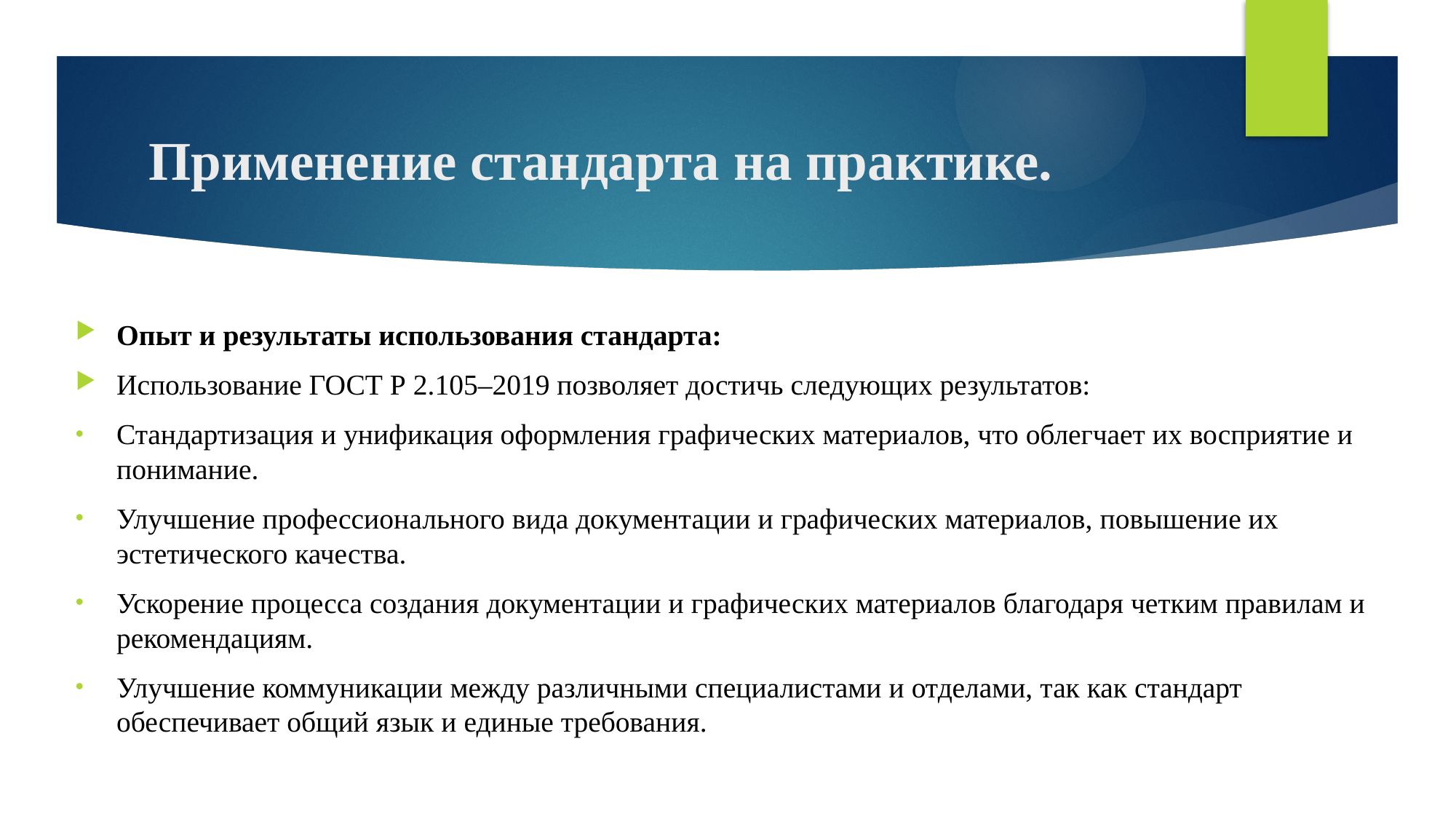

# Применение стандарта на практике.
Опыт и результаты использования стандарта:
Использование ГОСТ Р 2.105–2019 позволяет достичь следующих результатов:
Стандартизация и унификация оформления графических материалов, что облегчает их восприятие и понимание.
Улучшение профессионального вида документации и графических материалов, повышение их эстетического качества.
Ускорение процесса создания документации и графических материалов благодаря четким правилам и рекомендациям.
Улучшение коммуникации между различными специалистами и отделами, так как стандарт обеспечивает общий язык и единые требования.